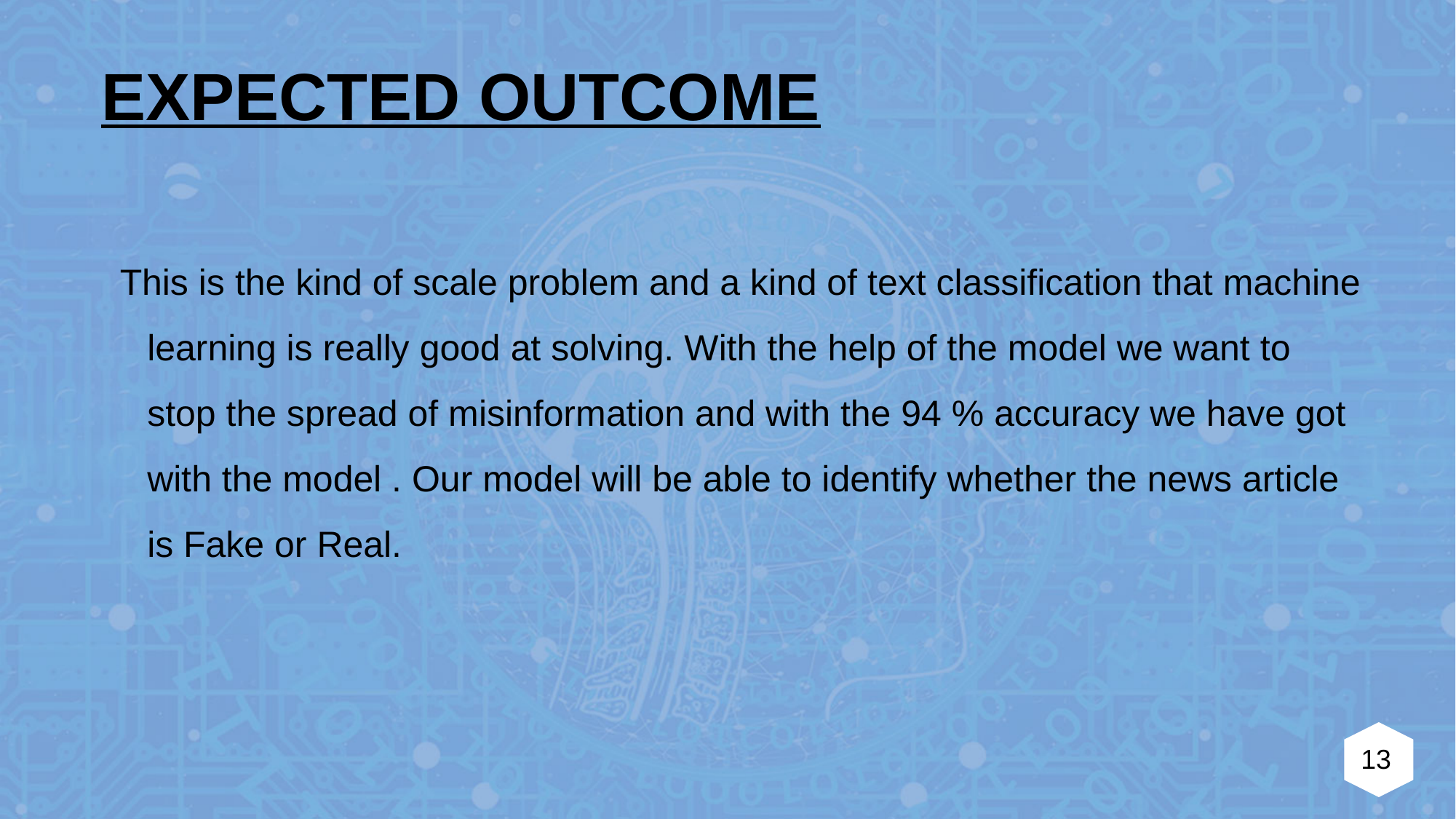

EXPECTED OUTCOME

This is the kind of scale problem and a kind of text classification that machine learning is really good at solving. With the help of the model we want to stop the spread of misinformation and with the 94 % accuracy we have got with the model . Our model will be able to identify whether the news article is Fake or Real.

13